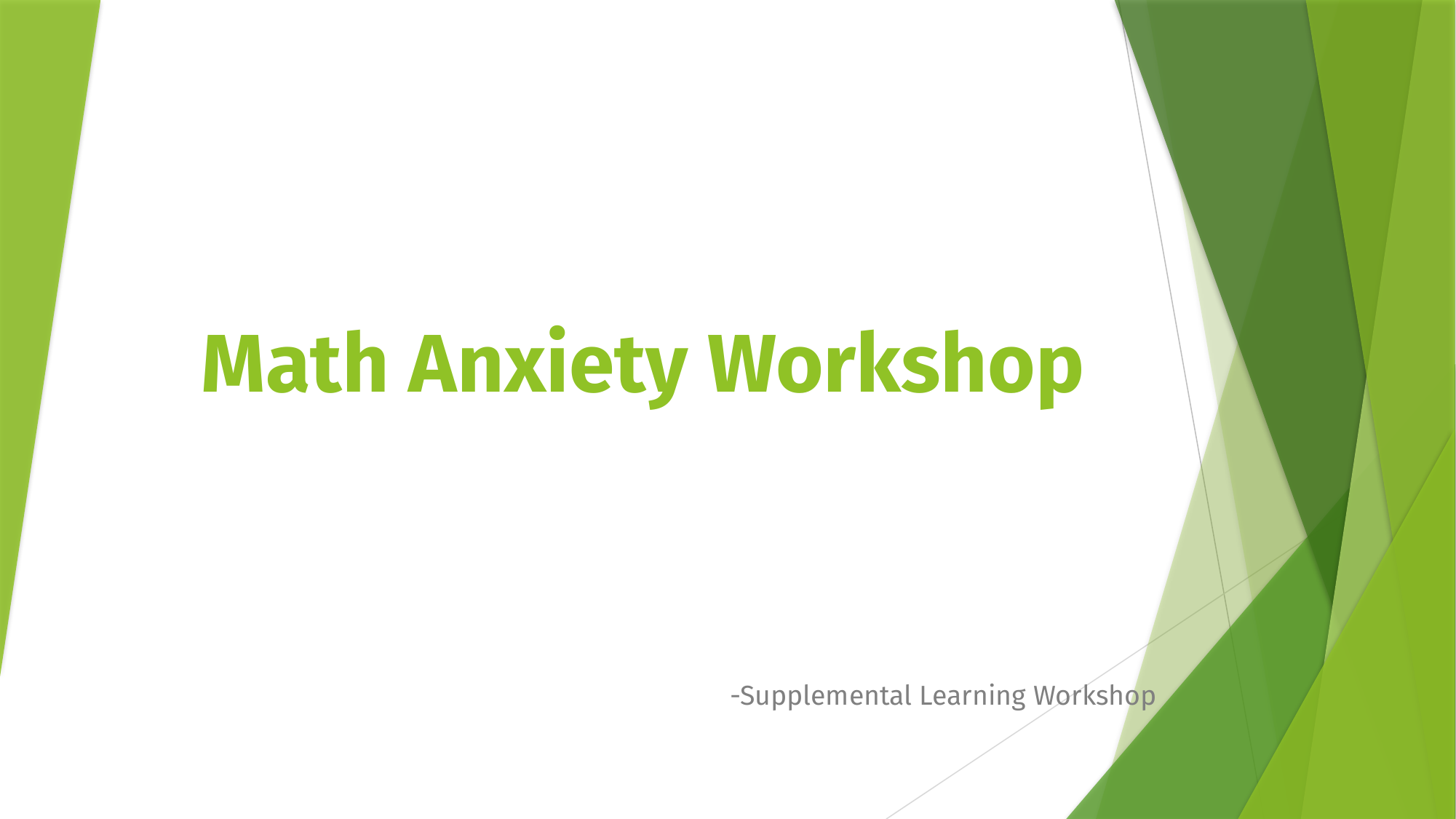

# Math Anxiety Workshop
-Supplemental Learning Workshop